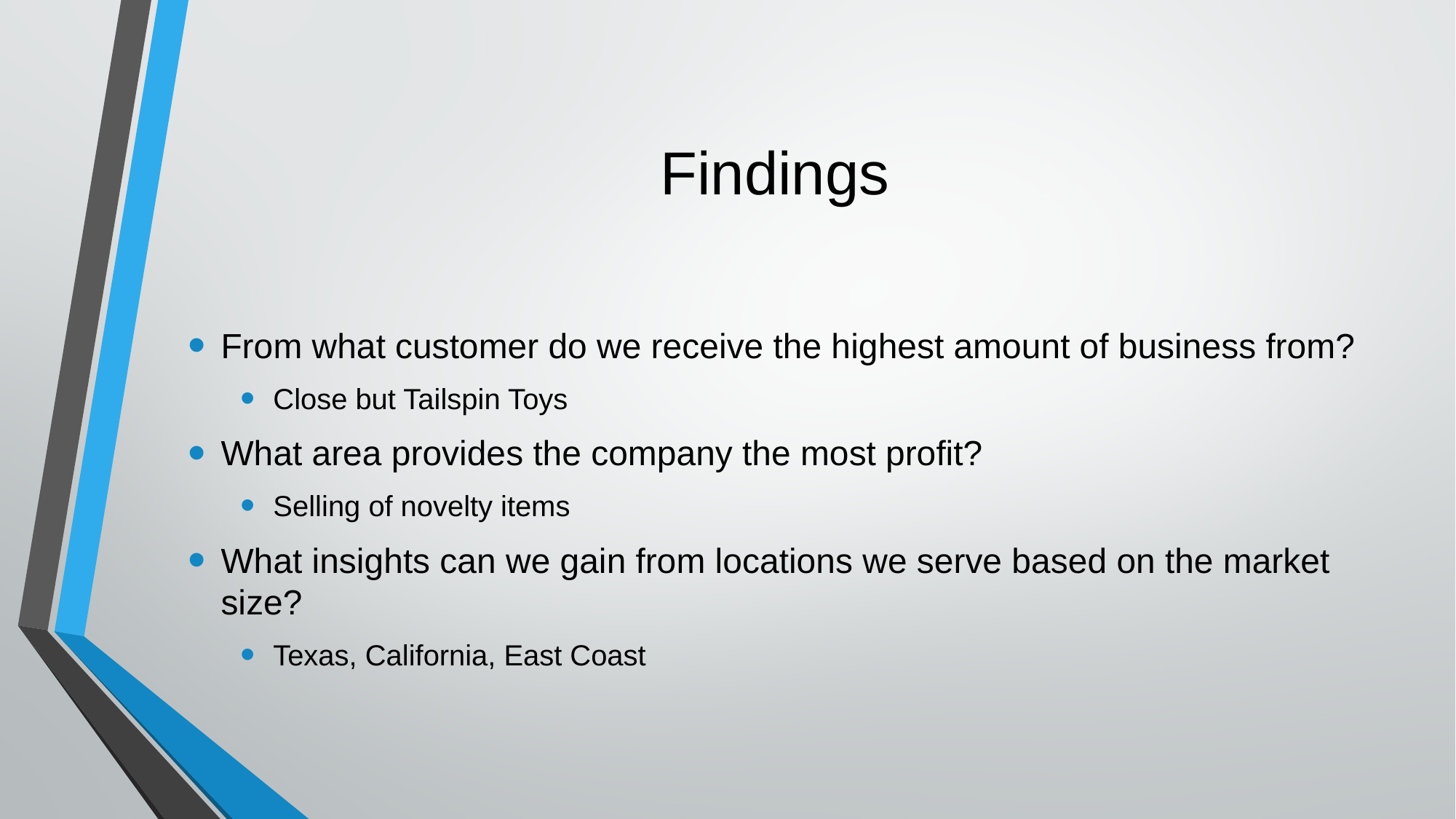

# Findings
From what customer do we receive the highest amount of business from?
Close but Tailspin Toys
What area provides the company the most profit?
Selling of novelty items
What insights can we gain from locations we serve based on the market size?
Texas, California, East Coast